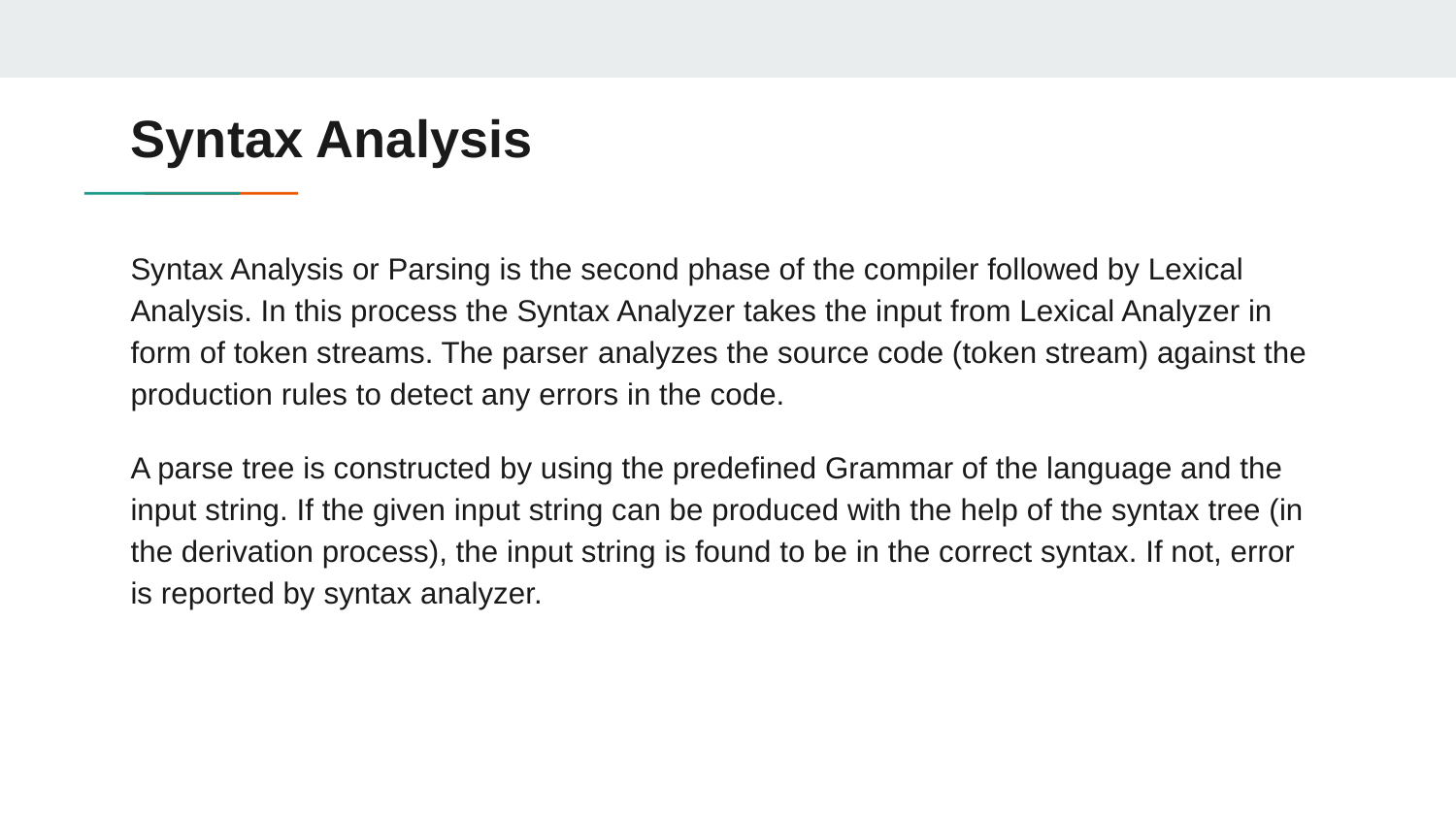

# Syntax Analysis
Syntax Analysis or Parsing is the second phase of the compiler followed by Lexical Analysis. In this process the Syntax Analyzer takes the input from Lexical Analyzer in form of token streams. The parser analyzes the source code (token stream) against the production rules to detect any errors in the code.
A parse tree is constructed by using the predefined Grammar of the language and the input string. If the given input string can be produced with the help of the syntax tree (in the derivation process), the input string is found to be in the correct syntax. If not, error is reported by syntax analyzer.